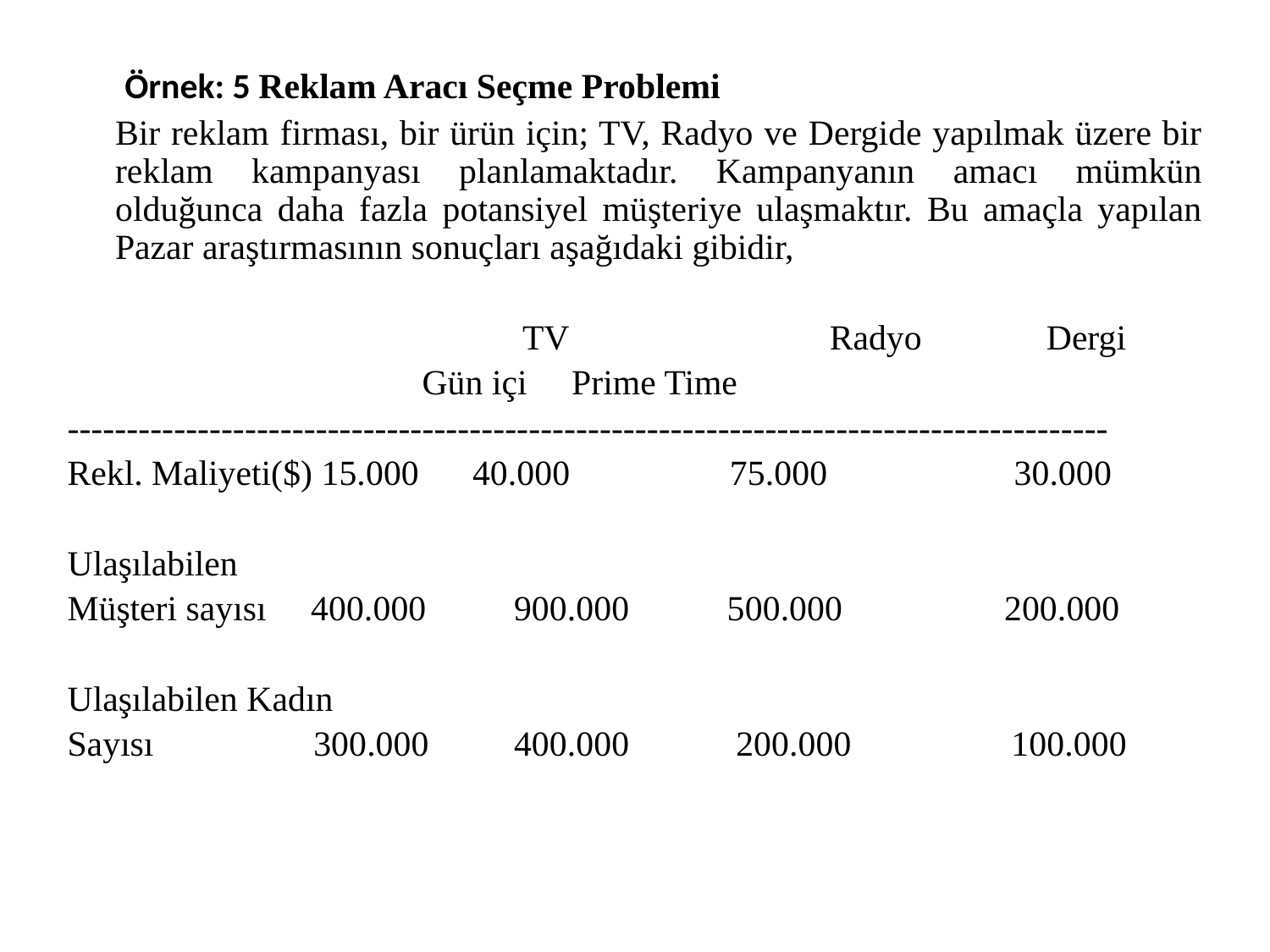

Örnek: 5 Reklam Aracı Seçme Problemi
	Bir reklam firması, bir ürün için; TV, Radyo ve Dergide yapılmak üzere bir reklam kampanyası planlamaktadır. Kampanyanın amacı mümkün olduğunca daha fazla potansiyel müşteriye ulaşmaktır. Bu amaçla yapılan Pazar araştırmasının sonuçları aşağıdaki gibidir,

			           TV	                 Radyo              Dergi
		              Gün içi     Prime Time
----------------------------------------------------------------------------------------
Rekl. Maliyeti($) 15.000      40.000	            75.000                     30.000

Ulaşılabilen
Müşteri sayısı     400.000	  900.000           500.000		200.000

Ulaşılabilen Kadın
Sayısı                  300.000	  400.000            200.000                  100.000